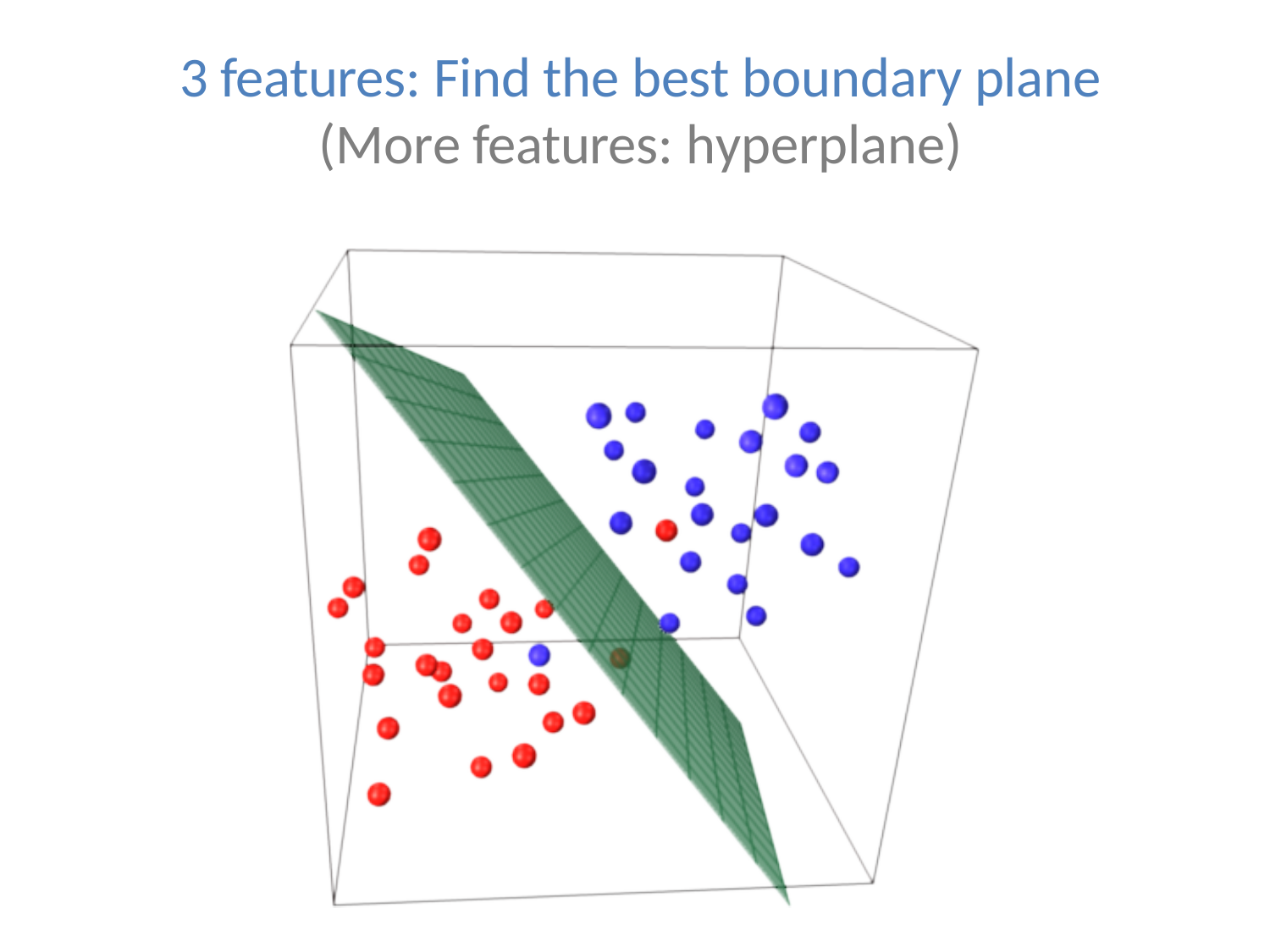

3 features: Find the best boundary plane
(More features: hyperplane)